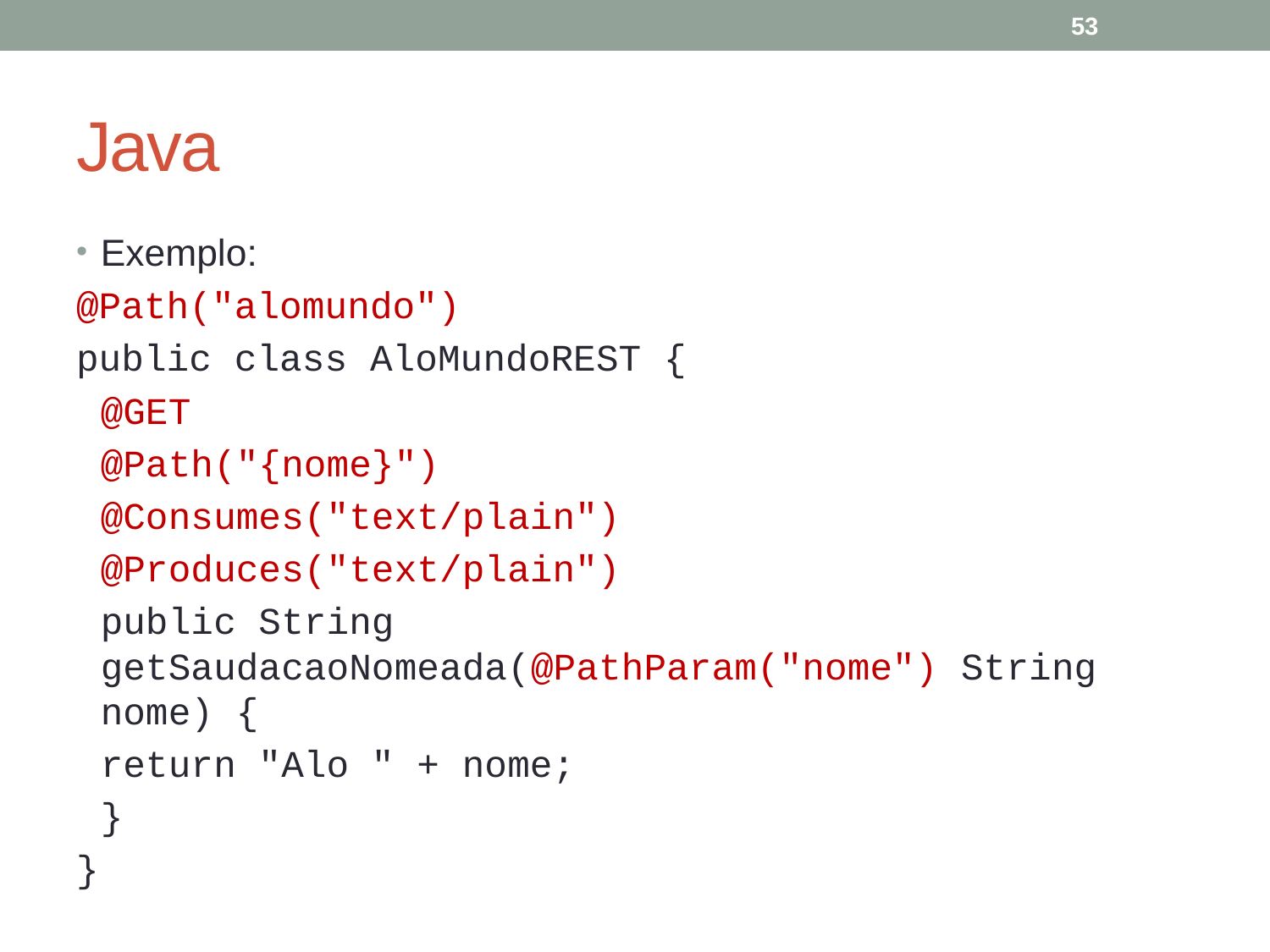

53
# Java
Exemplo:
@Path("alomundo")
public class AloMundoREST {
	@GET
	@Path("{nome}")
	@Consumes("text/plain")
	@Produces("text/plain")
	public String getSaudacaoNomeada(@PathParam("nome") String nome) {
		return "Alo " + nome;
	}
}